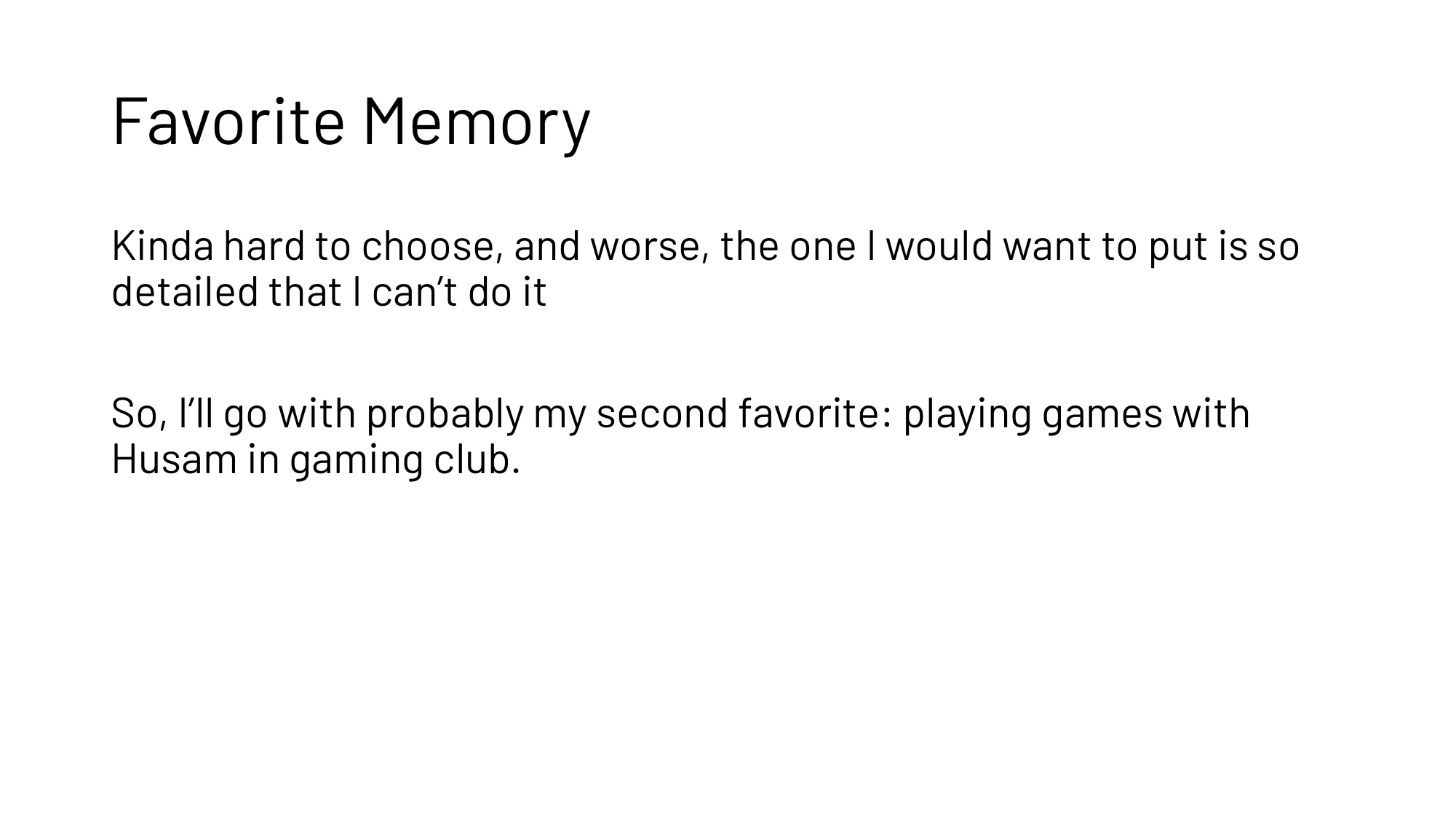

# Favorite Memory
Kinda hard to choose, and worse, the one I would want to put is so detailed that I can’t do it

So, I’ll go with probably my second favorite: playing games with Husam in gaming club.